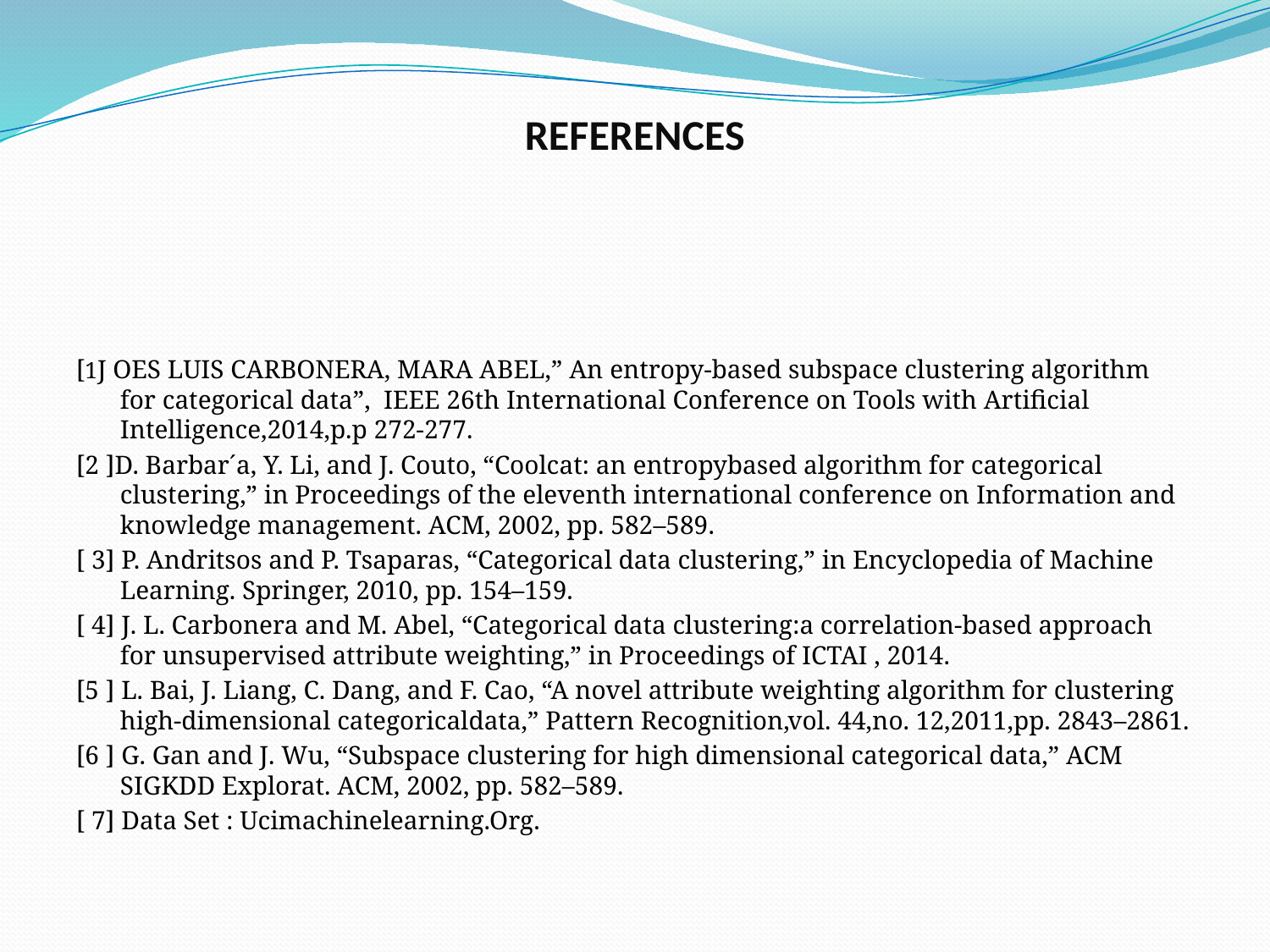

# REFERENCES

[1J OES LUIS CARBONERA, MARA ABEL,” An entropy-based subspace clustering algorithm for categorical data”,  IEEE 26th International Conference on Tools with Artificial Intelligence,2014,p.p 272-277.
[2 ]D. Barbar´a, Y. Li, and J. Couto, “Coolcat: an entropybased algorithm for categorical clustering,” in Proceedings of the eleventh international conference on Information and knowledge management. ACM, 2002, pp. 582–589.
[ 3] P. Andritsos and P. Tsaparas, “Categorical data clustering,” in Encyclopedia of Machine Learning. Springer, 2010, pp. 154–159.
[ 4] J. L. Carbonera and M. Abel, “Categorical data clustering:a correlation-based approach for unsupervised attribute weighting,” in Proceedings of ICTAI , 2014.
[5 ] L. Bai, J. Liang, C. Dang, and F. Cao, “A novel attribute weighting algorithm for clustering high-dimensional categoricaldata,” Pattern Recognition,vol. 44,no. 12,2011,pp. 2843–2861.
[6 ] G. Gan and J. Wu, “Subspace clustering for high dimensional categorical data,” ACM SIGKDD Explorat. ACM, 2002, pp. 582–589.
[ 7] Data Set : Ucimachinelearning.Org.